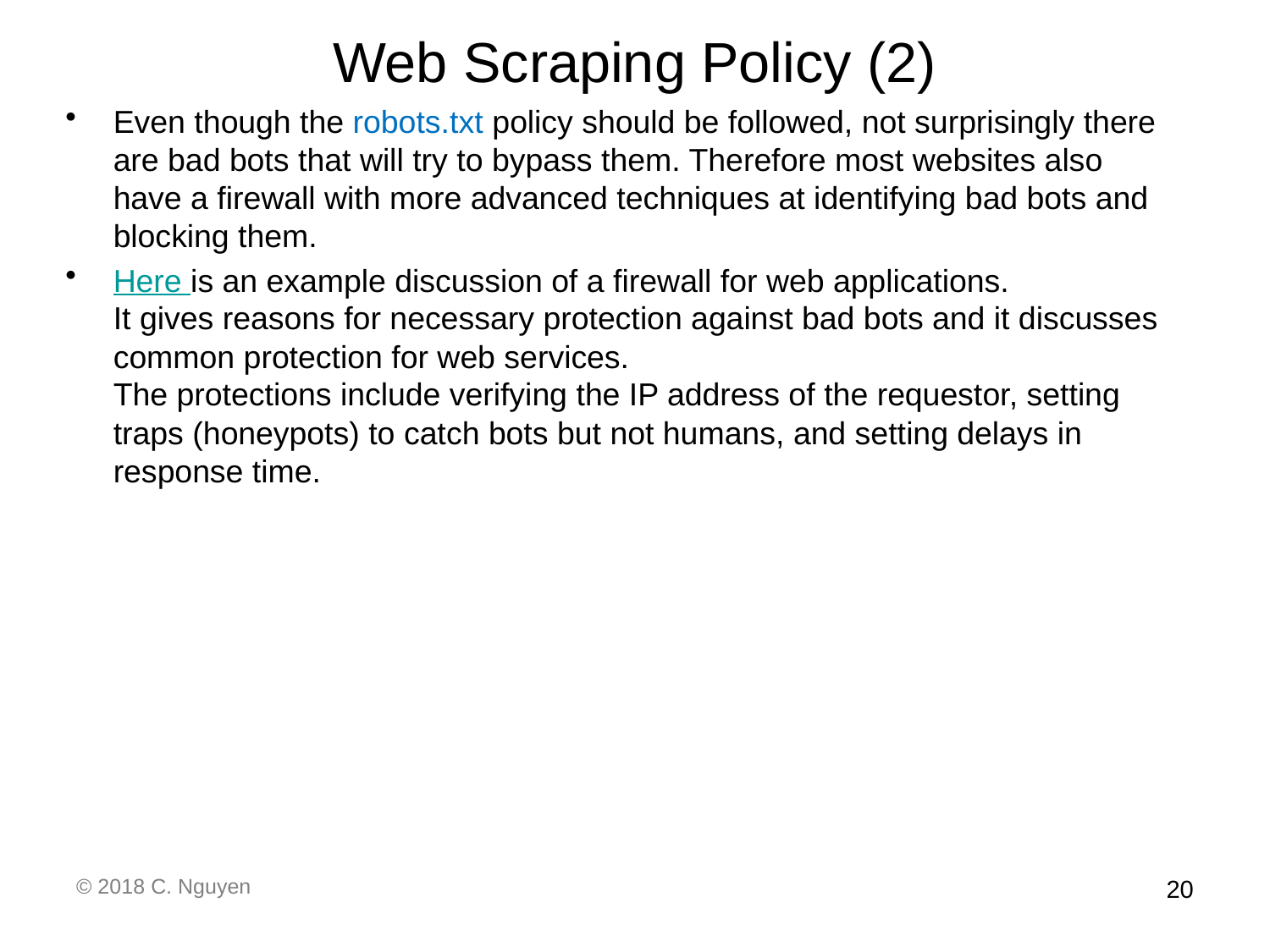

# Web Scraping Policy (2)
Even though the robots.txt policy should be followed, not surprisingly there are bad bots that will try to bypass them. Therefore most websites also have a firewall with more advanced techniques at identifying bad bots and blocking them.
Here is an example discussion of a firewall for web applications.
It gives reasons for necessary protection against bad bots and it discusses common protection for web services.
The protections include verifying the IP address of the requestor, setting traps (honeypots) to catch bots but not humans, and setting delays in response time.

© 2018 C. Nguyen
20